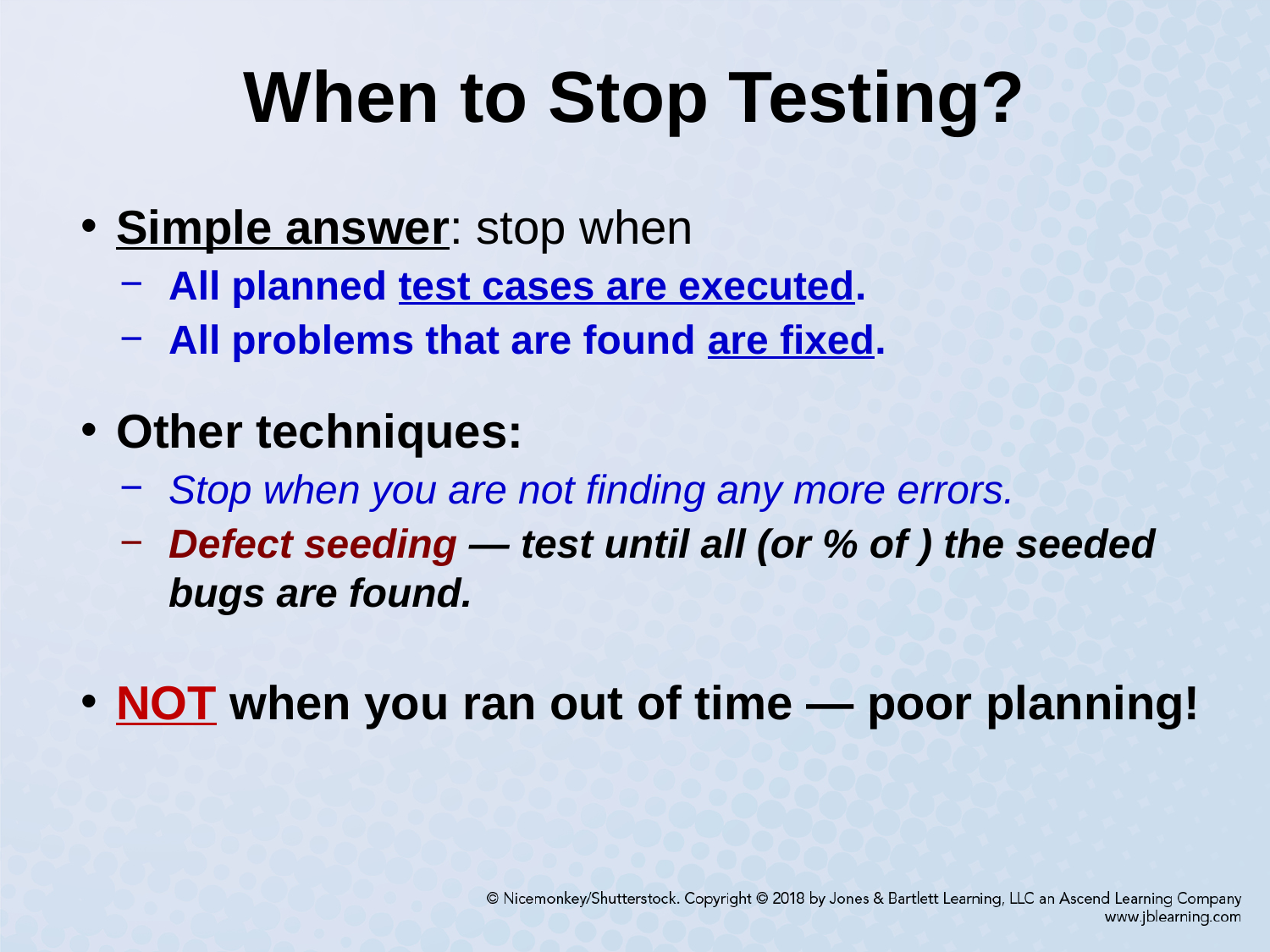

# When to Stop Testing?
Simple answer: stop when
All planned test cases are executed.
All problems that are found are fixed.

Other techniques:
Stop when you are not finding any more errors.
Defect seeding — test until all (or % of ) the seeded bugs are found.

NOT when you ran out of time — poor planning!